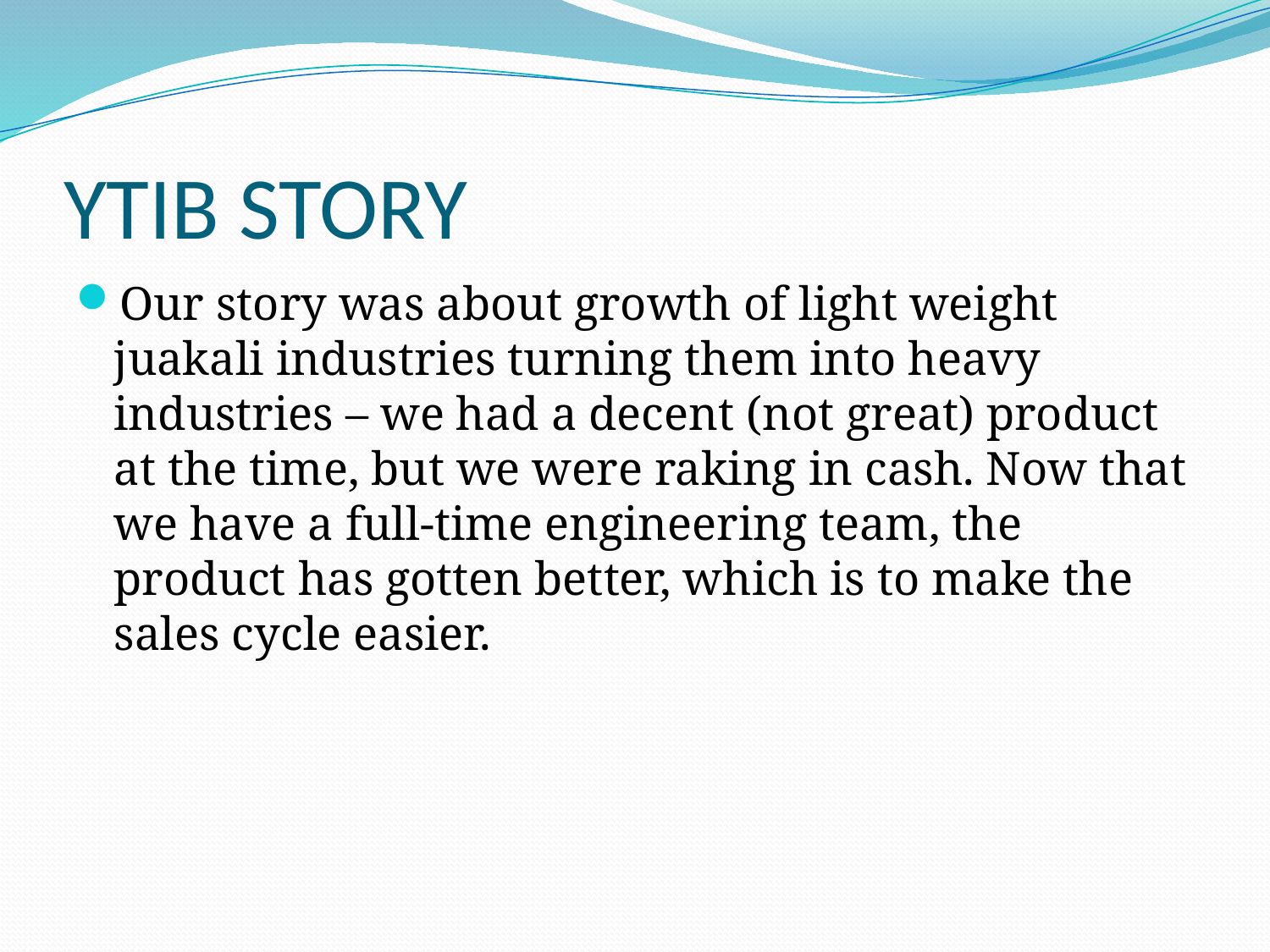

# YTIB STORY
Our story was about growth of light weight juakali industries turning them into heavy industries – we had a decent (not great) product at the time, but we were raking in cash. Now that we have a full-time engineering team, the product has gotten better, which is to make the sales cycle easier.